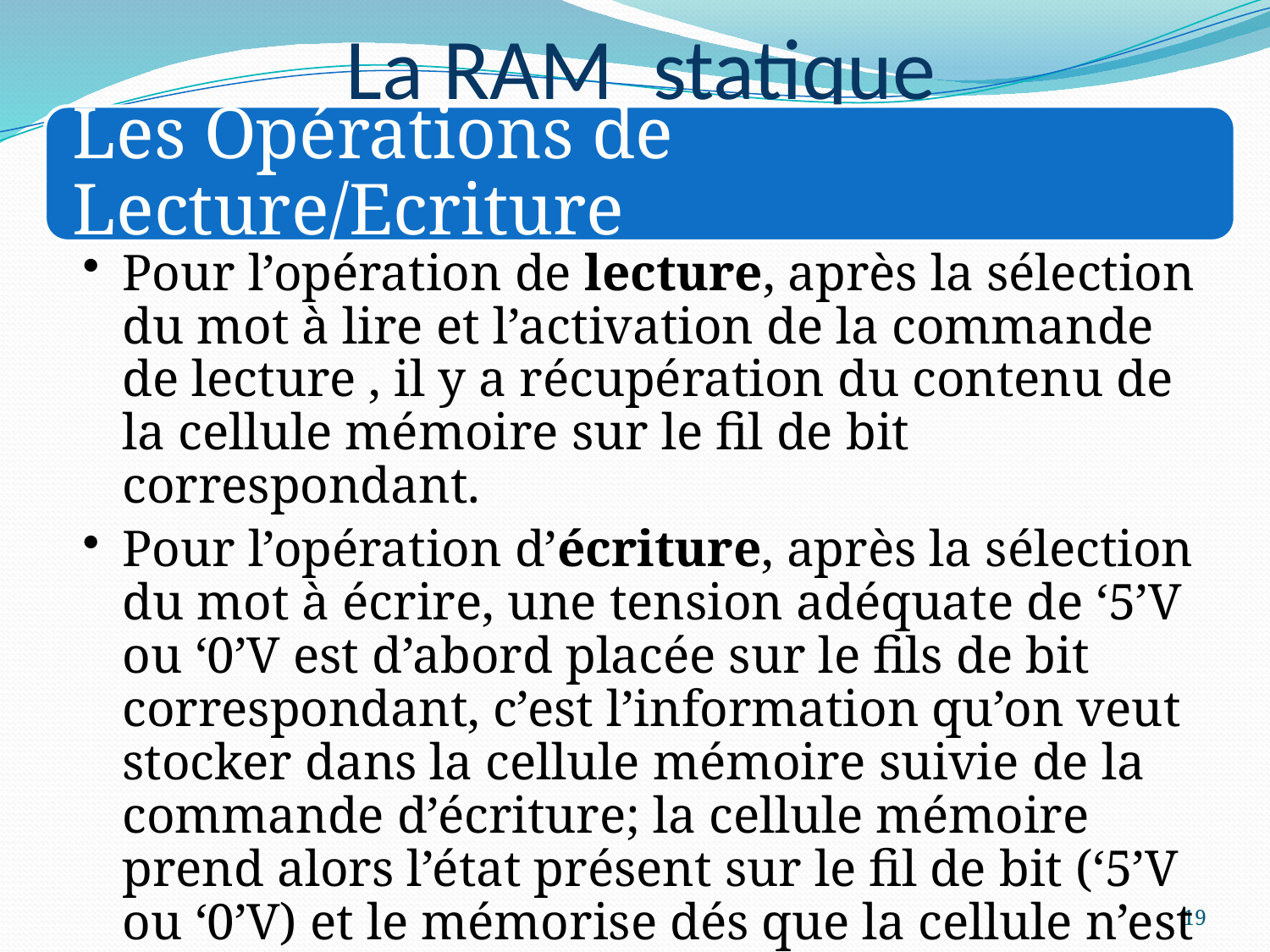

La RAM  statique
Les Opérations de Lecture/Ecriture
Pour l’opération de lecture, après la sélection du mot à lire et l’activation de la commande de lecture , il y a récupération du contenu de la cellule mémoire sur le fil de bit correspondant.
Pour l’opération d’écriture, après la sélection du mot à écrire, une tension adéquate de ‘5’V ou ‘0’V est d’abord placée sur le fils de bit correspondant, c’est l’information qu’on veut stocker dans la cellule mémoire suivie de la commande d’écriture; la cellule mémoire prend alors l’état présent sur le fil de bit (‘5’V ou ‘0’V) et le mémorise dés que la cellule n’est plus sélectionnée.

19